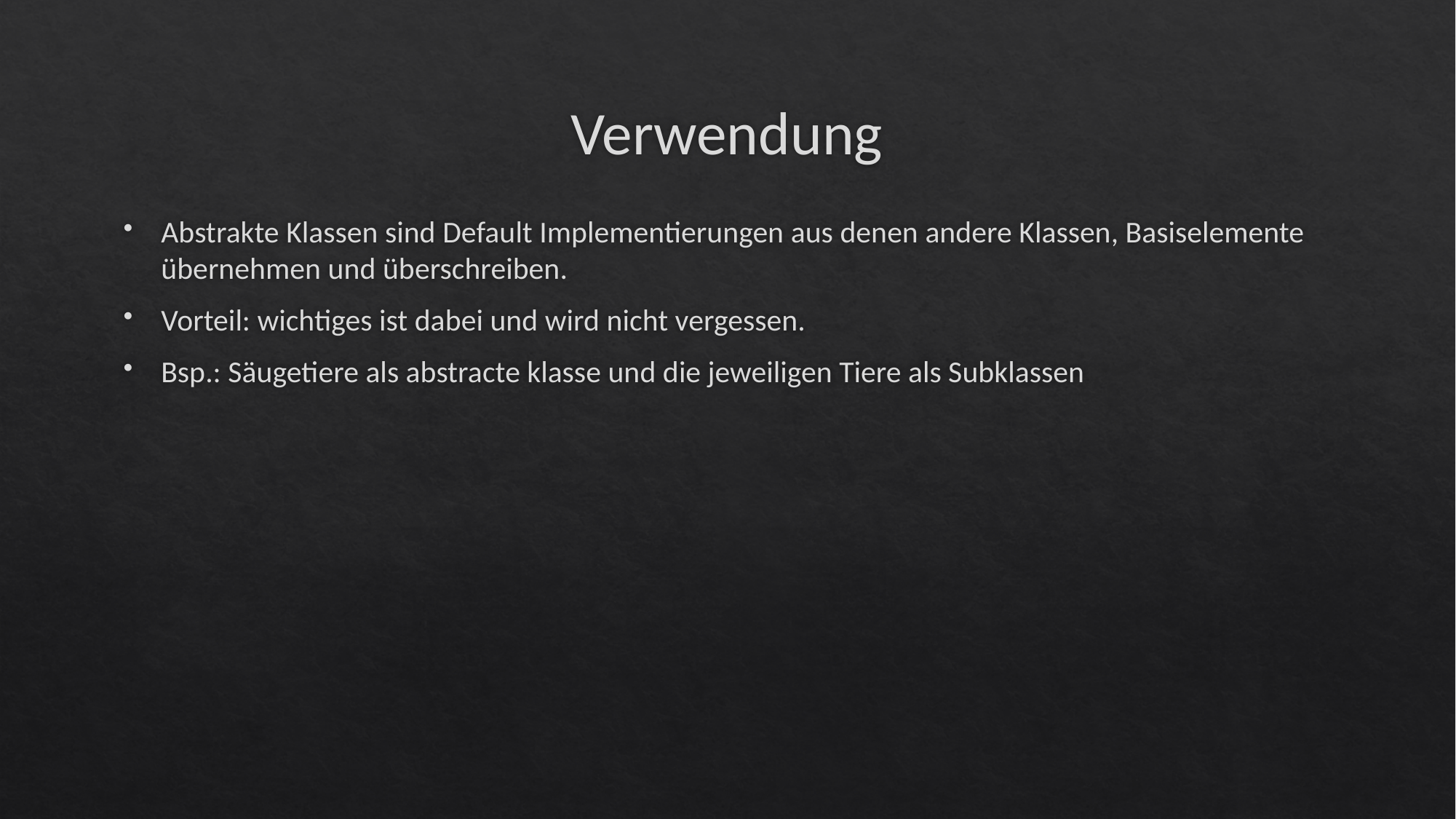

# Verwendung
Abstrakte Klassen sind Default Implementierungen aus denen andere Klassen, Basiselemente übernehmen und überschreiben.
Vorteil: wichtiges ist dabei und wird nicht vergessen.
Bsp.: Säugetiere als abstracte klasse und die jeweiligen Tiere als Subklassen